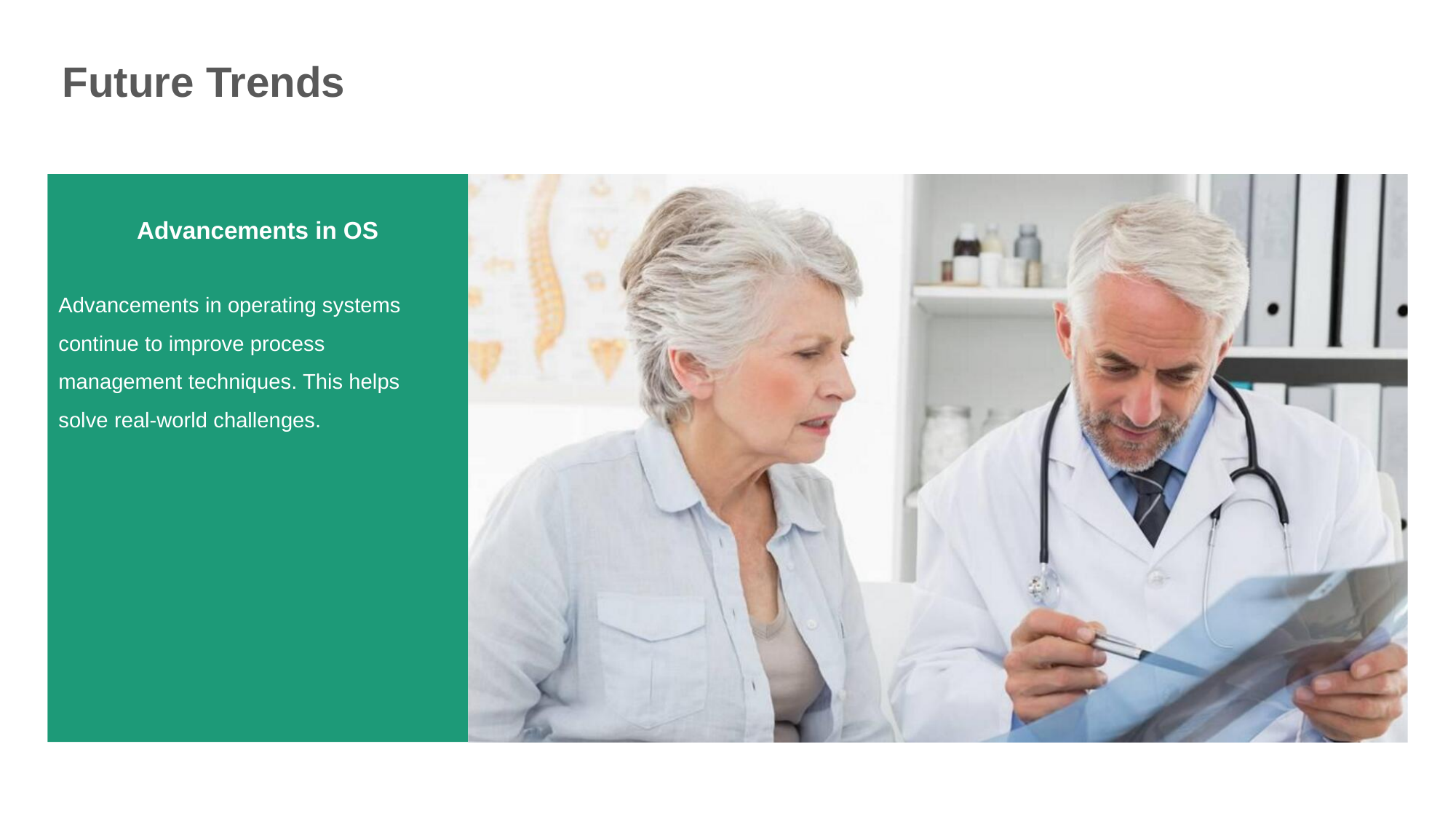

Future Trends

Advancements in OS
Advancements in operating systems continue to improve process management techniques. This helps solve real-world challenges.